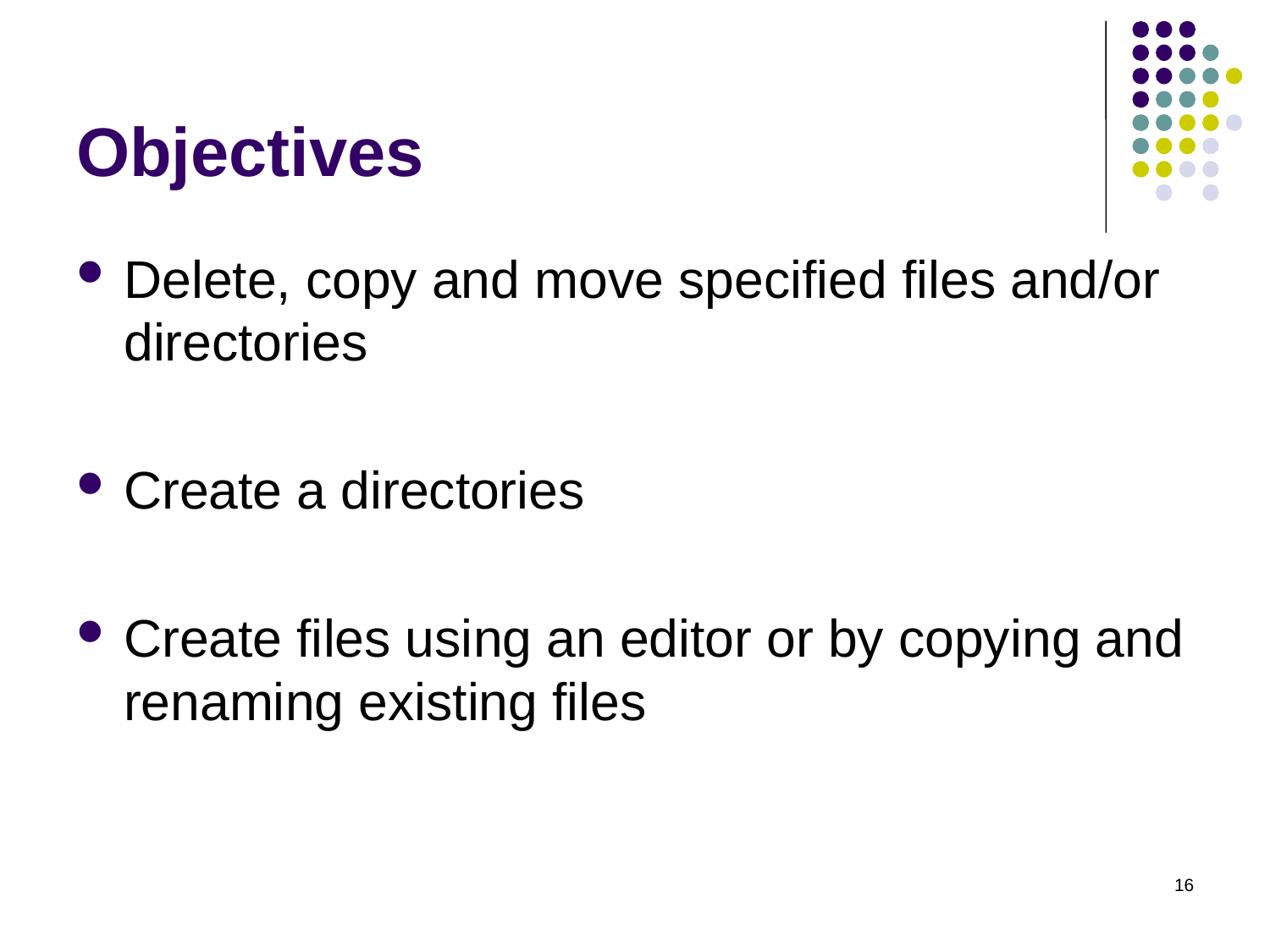

# Objectives
Delete, copy and move specified files and/or directories

Create a directories

Create files using an editor or by copying and renaming existing files

16